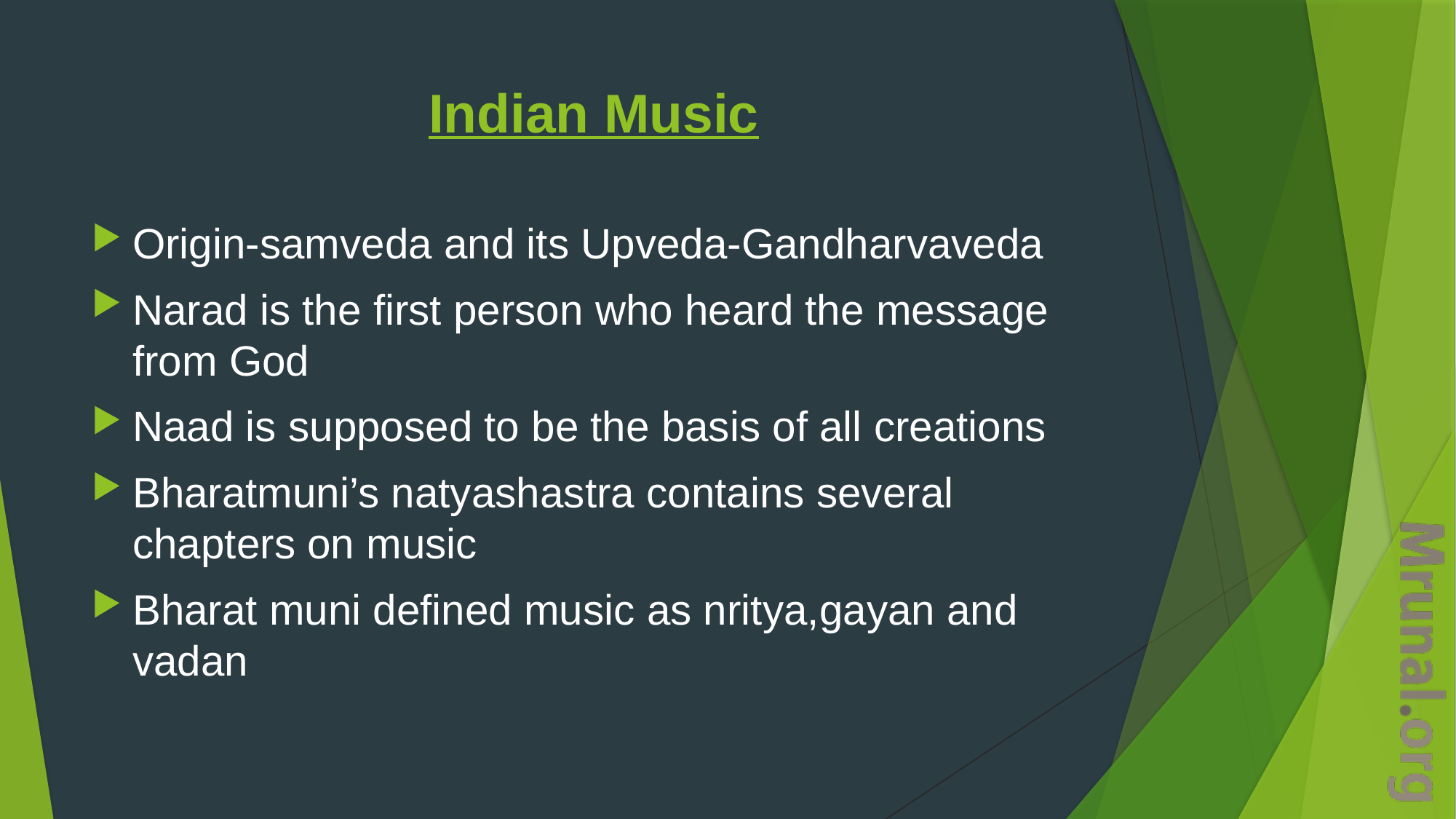

# Indian Music
Origin-samveda and its Upveda-Gandharvaveda
Narad is the first person who heard the message from God
Naad is supposed to be the basis of all creations
Bharatmuni’s natyashastra contains several chapters on music
Bharat muni defined music as nritya,gayan and vadan